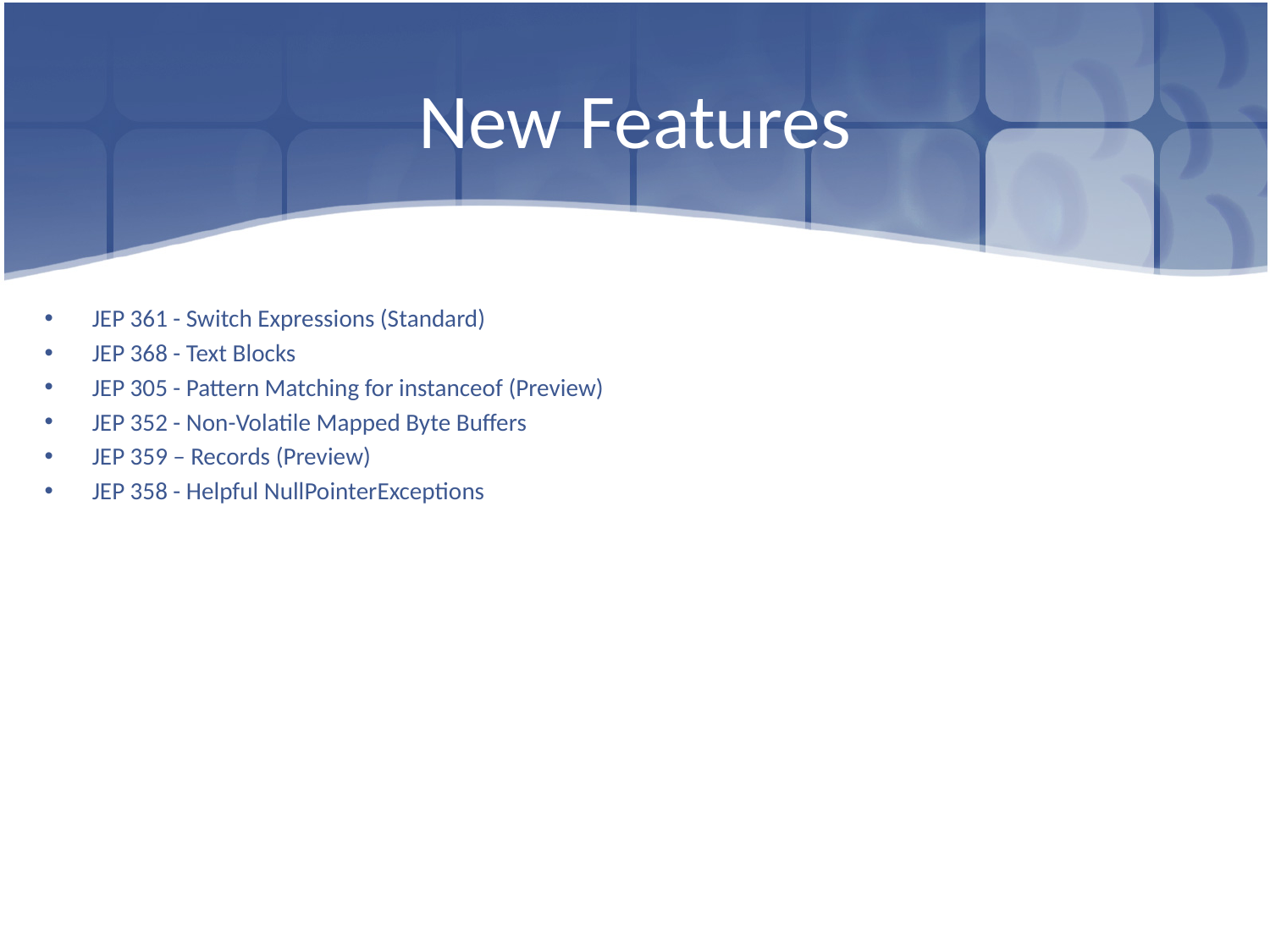

# New Features
JEP 361 - Switch Expressions (Standard)
JEP 368 - Text Blocks
JEP 305 - Pattern Matching for instanceof (Preview)
JEP 352 - Non-Volatile Mapped Byte Buffers
JEP 359 – Records (Preview)
JEP 358 - Helpful NullPointerExceptions